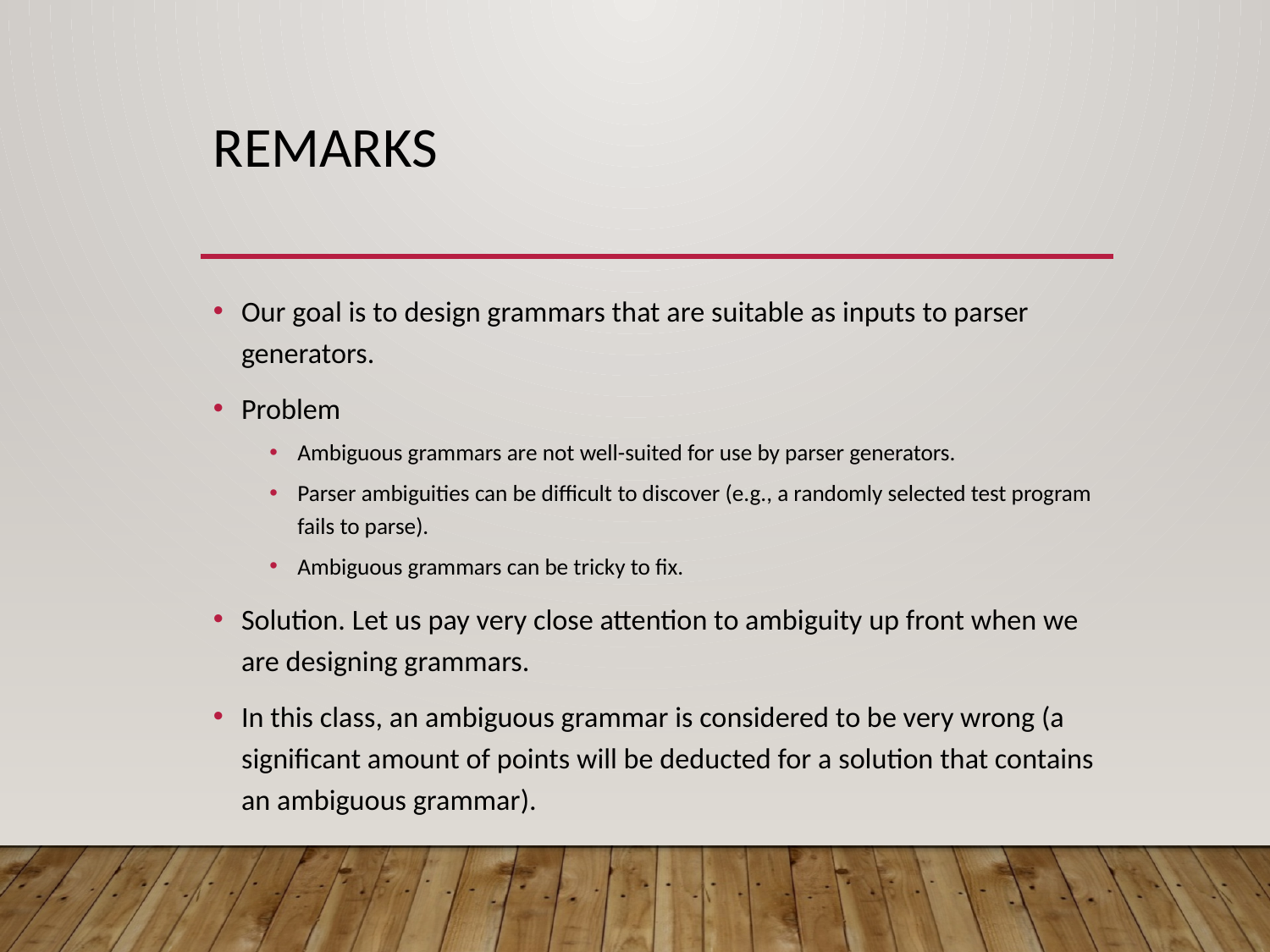

# Remarks
Our goal is to design grammars that are suitable as inputs to parser generators.
Problem
Ambiguous grammars are not well-suited for use by parser generators.
Parser ambiguities can be difficult to discover (e.g., a randomly selected test program fails to parse).
Ambiguous grammars can be tricky to fix.
Solution. Let us pay very close attention to ambiguity up front when we are designing grammars.
In this class, an ambiguous grammar is considered to be very wrong (a significant amount of points will be deducted for a solution that contains an ambiguous grammar).